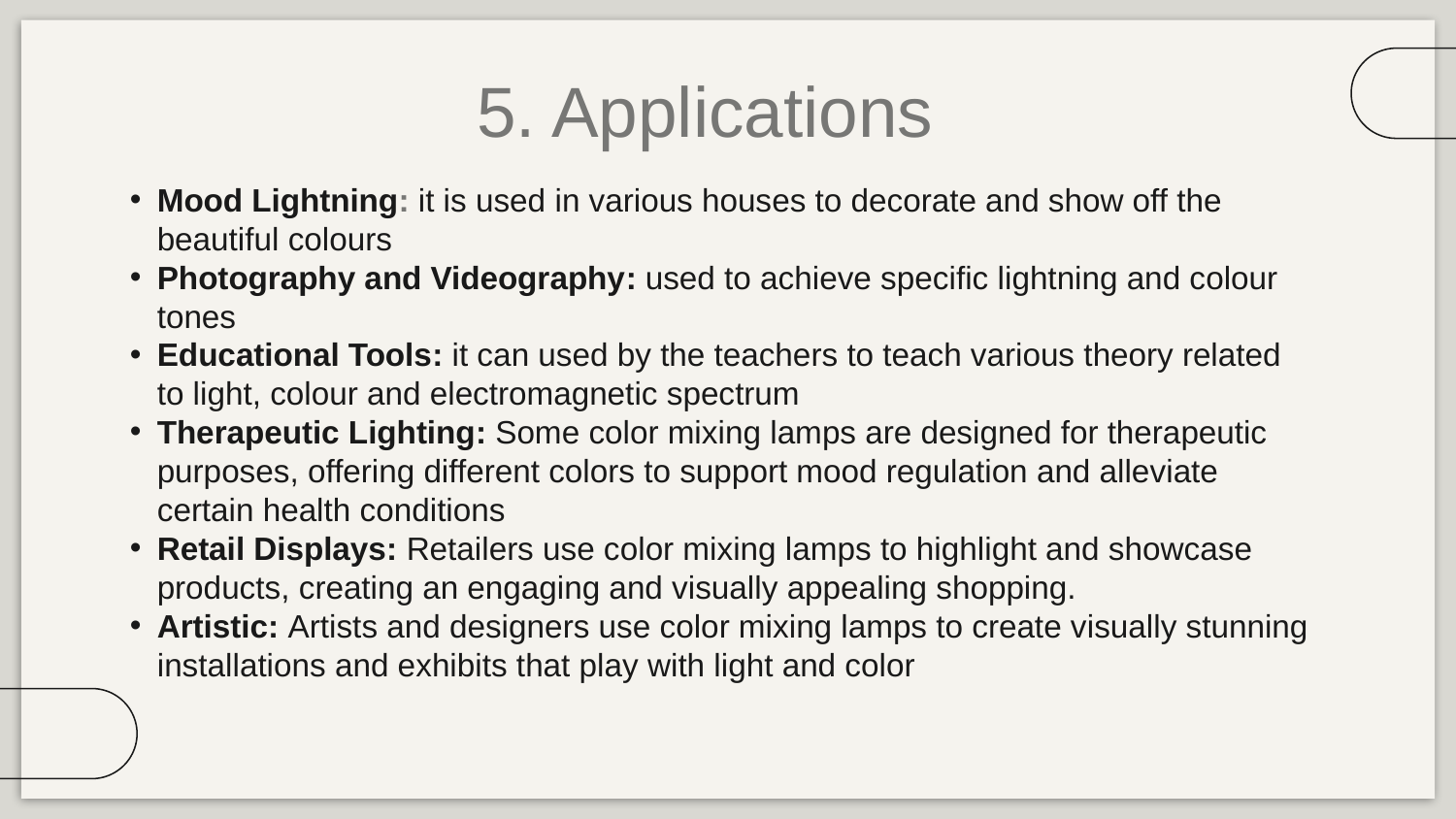

# 5. Applications
Mood Lightning: it is used in various houses to decorate and show off the beautiful colours
Photography and Videography: used to achieve specific lightning and colour tones
Educational Tools: it can used by the teachers to teach various theory related to light, colour and electromagnetic spectrum
Therapeutic Lighting: Some color mixing lamps are designed for therapeutic purposes, offering different colors to support mood regulation and alleviate certain health conditions
Retail Displays: Retailers use color mixing lamps to highlight and showcase products, creating an engaging and visually appealing shopping.
Artistic: Artists and designers use color mixing lamps to create visually stunning installations and exhibits that play with light and color